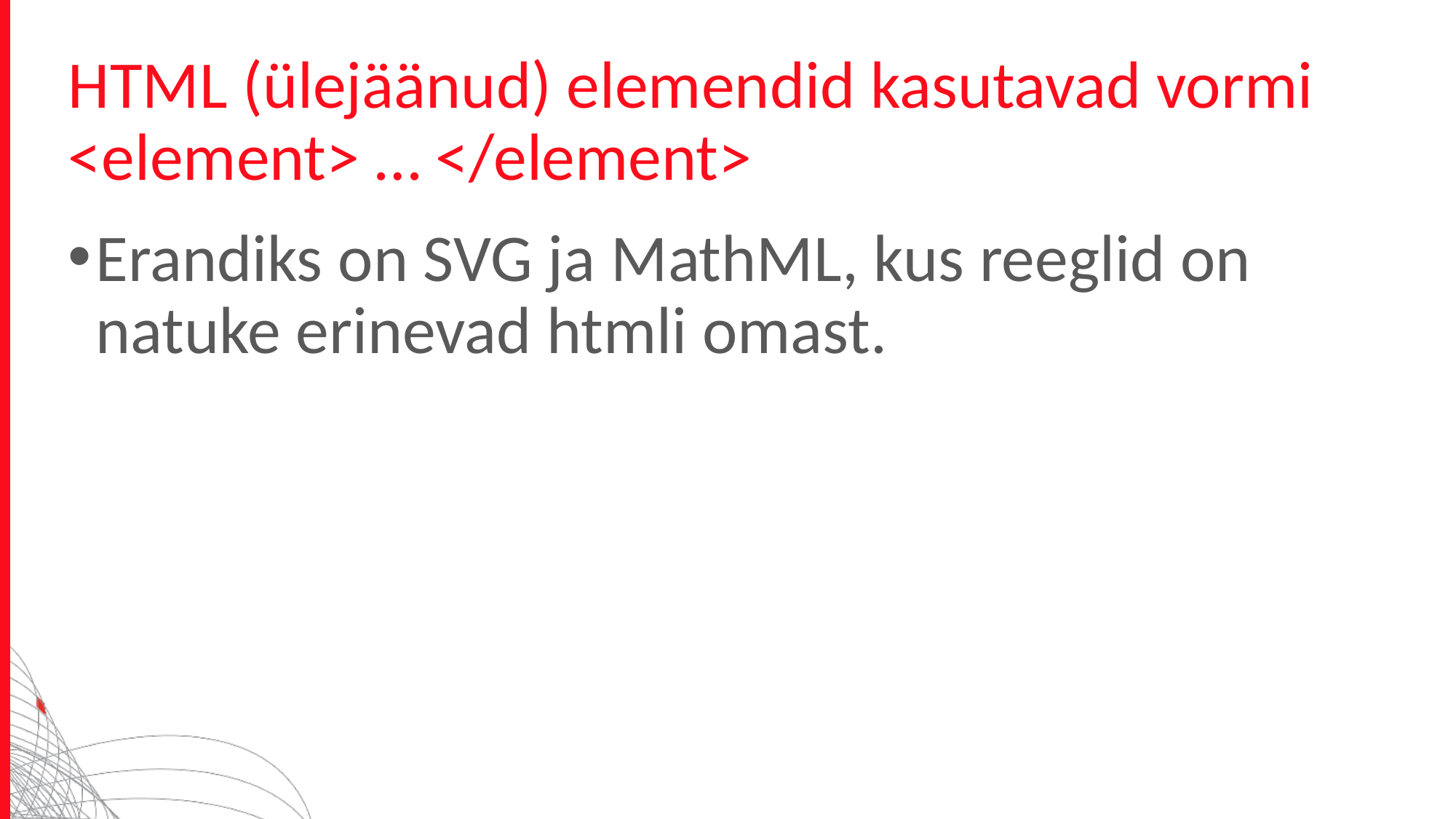

# HTML (ülejäänud) elemendid kasutavad vormi <element> … </element>
Erandiks on SVG ja MathML, kus reeglid on natuke erinevad htmli omast.